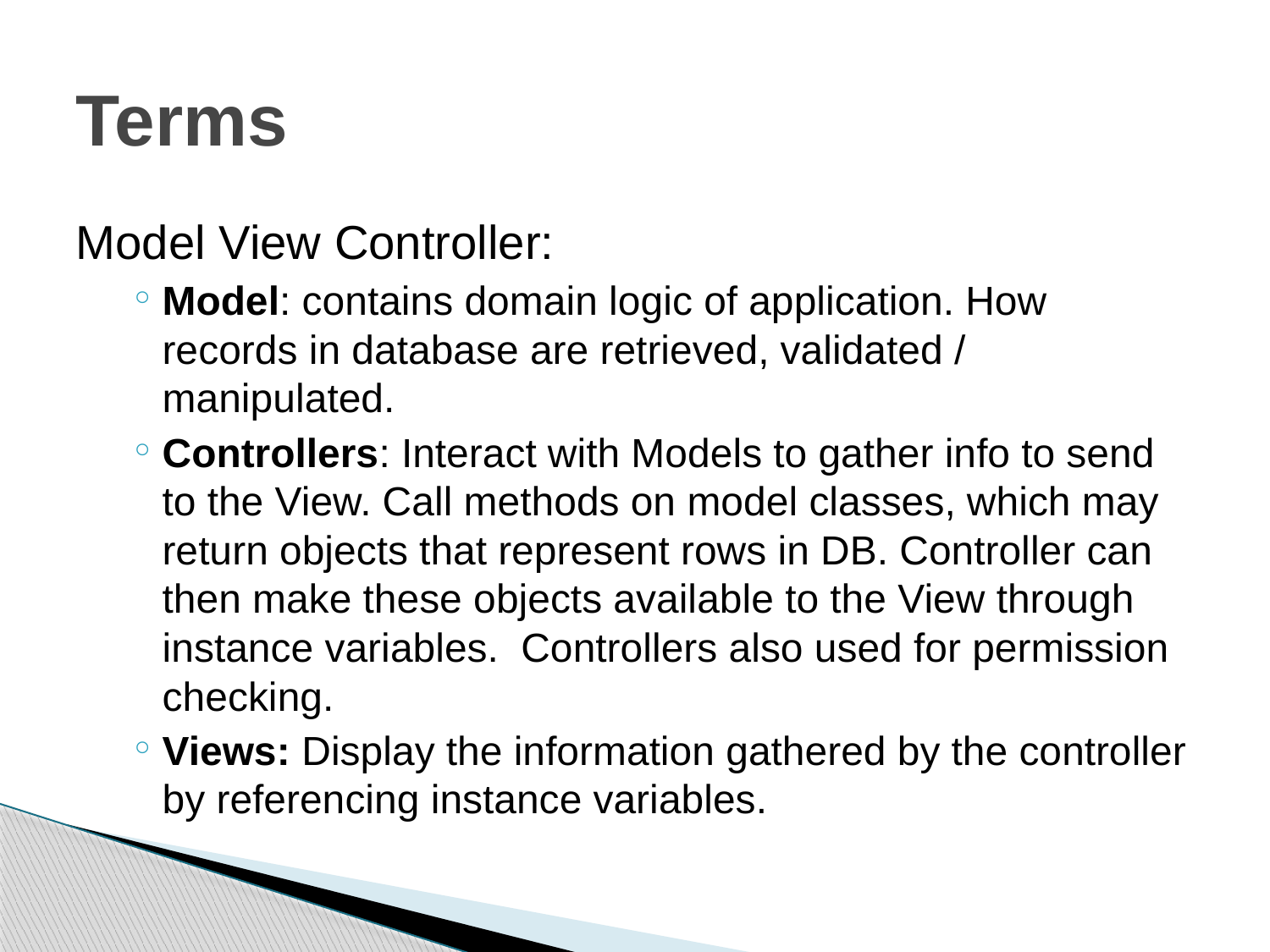

# Terms
Model View Controller:
Model: contains domain logic of application. How records in database are retrieved, validated / manipulated.
Controllers: Interact with Models to gather info to send to the View. Call methods on model classes, which may return objects that represent rows in DB. Controller can then make these objects available to the View through instance variables.  Controllers also used for permission checking.
Views: Display the information gathered by the controller by referencing instance variables.